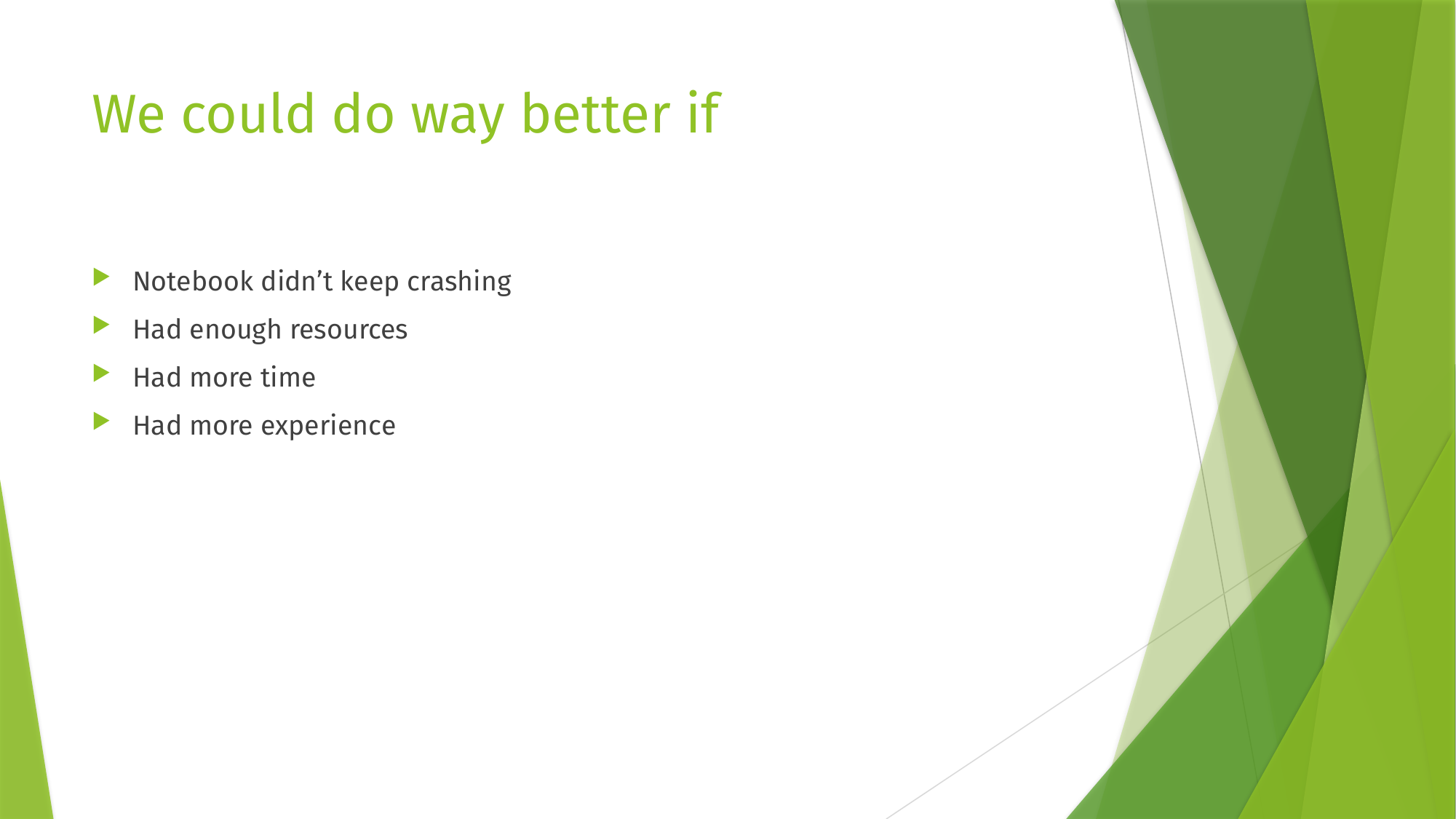

# We could do way better if
Notebook didn’t keep crashing
Had enough resources
Had more time
Had more experience